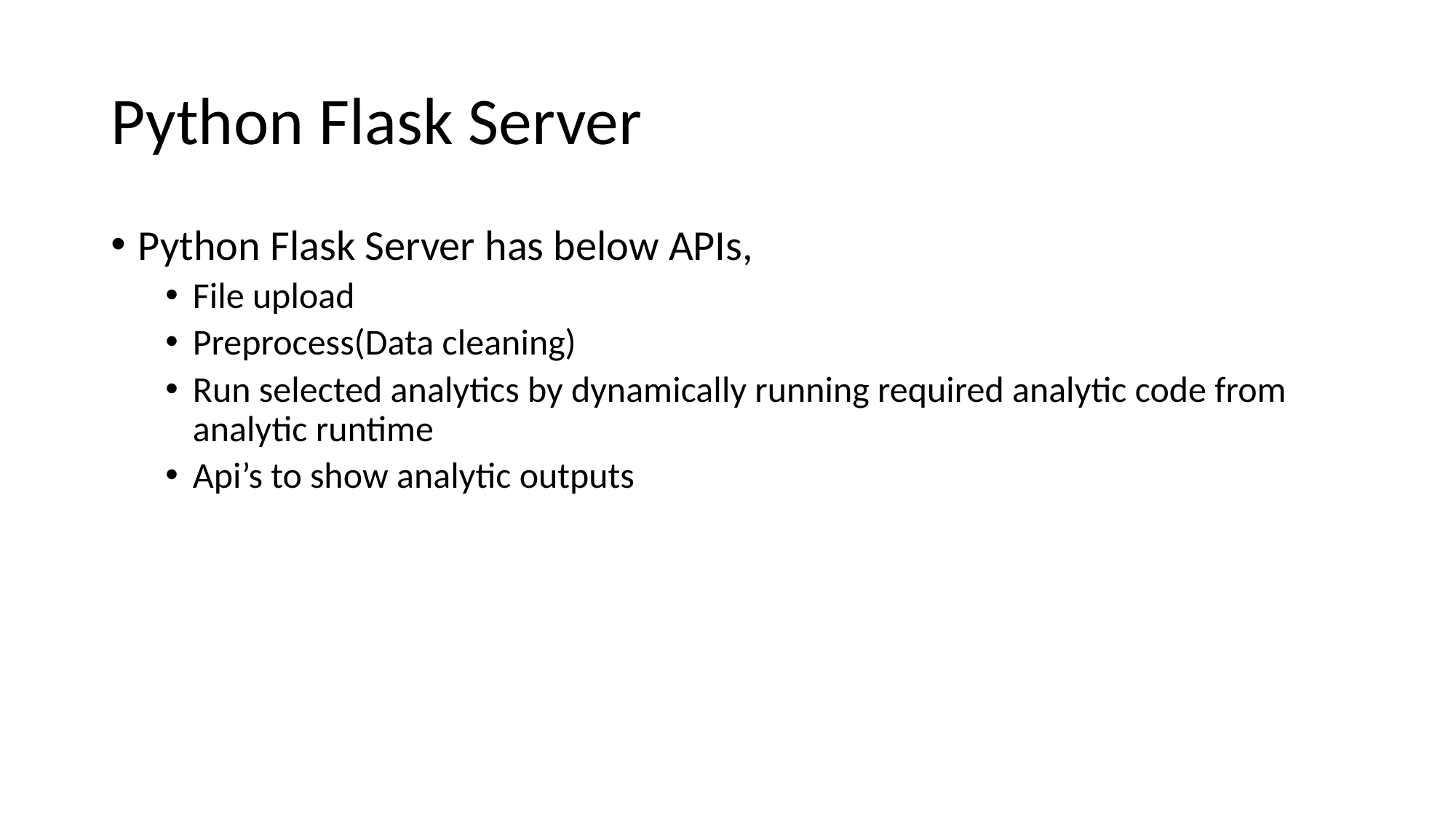

# Python Flask Server
Python Flask Server has below APIs,
File upload
Preprocess(Data cleaning)
Run selected analytics by dynamically running required analytic code from analytic runtime
Api’s to show analytic outputs